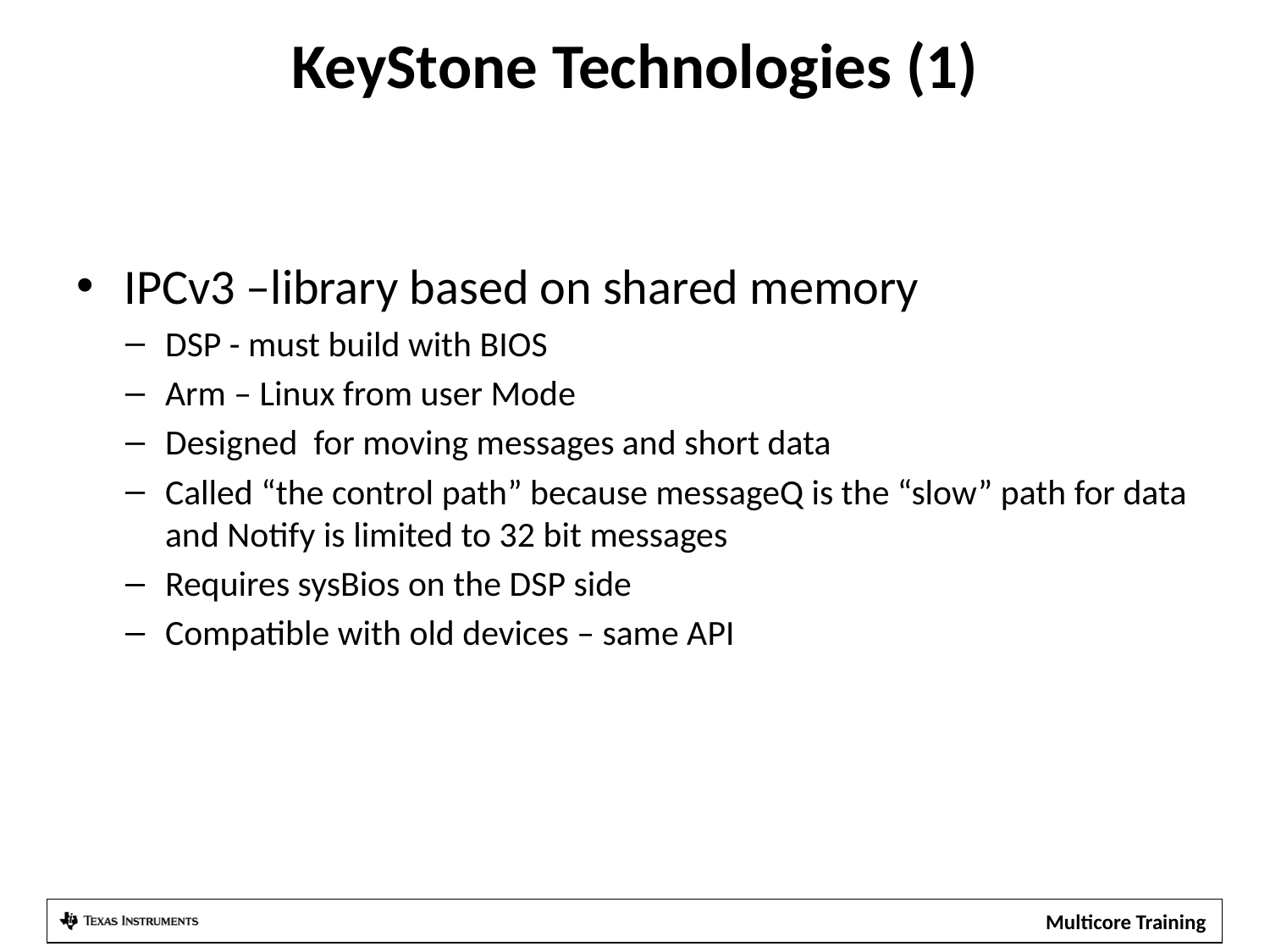

# KeyStone Technologies (1)
IPCv3 –library based on shared memory
DSP - must build with BIOS
Arm – Linux from user Mode
Designed  for moving messages and short data
Called “the control path” because messageQ is the “slow” path for data and Notify is limited to 32 bit messages
Requires sysBios on the DSP side
Compatible with old devices – same API